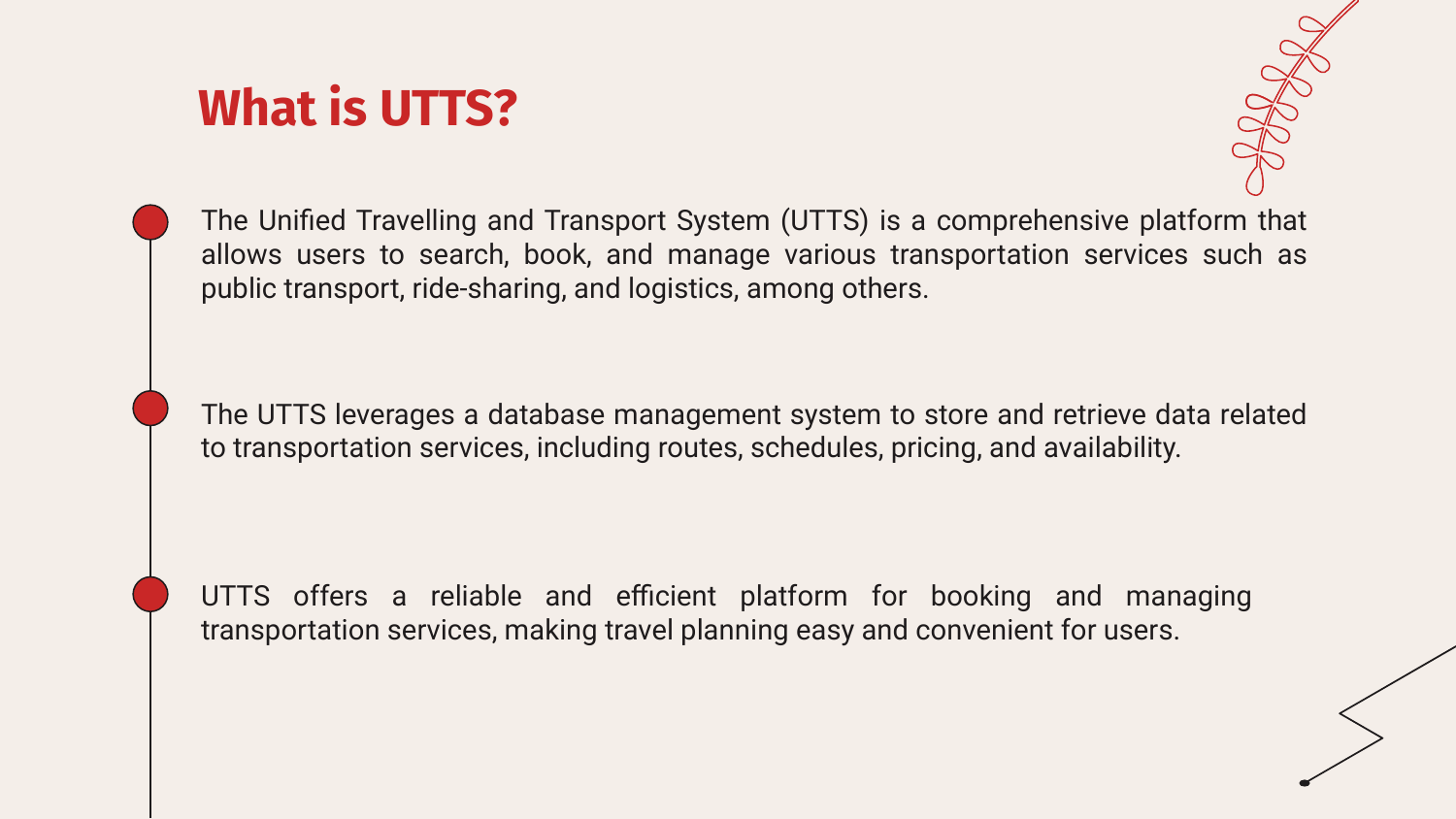

What is UTTS?
The Unified Travelling and Transport System (UTTS) is a comprehensive platform that allows users to search, book, and manage various transportation services such as public transport, ride-sharing, and logistics, among others.

The UTTS leverages a database management system to store and retrieve data related to transportation services, including routes, schedules, pricing, and availability.

UTTS offers a reliable and efficient platform for booking and managing transportation services, making travel planning easy and convenient for users.